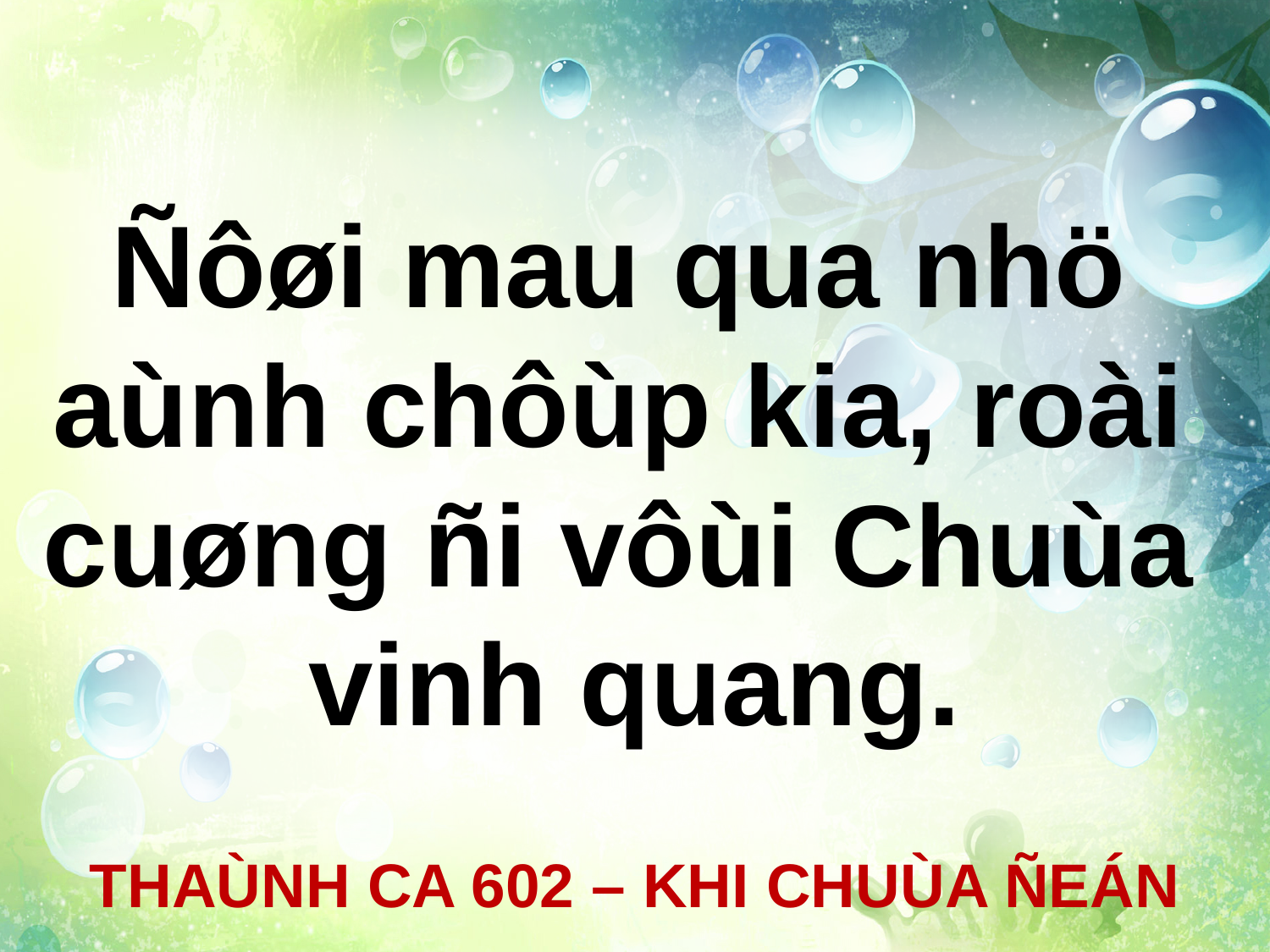

Ñôøi mau qua nhö
aùnh chôùp kia, roài
cuøng ñi vôùi Chuùa
vinh quang.
THAÙNH CA 602 – KHI CHUÙA ÑEÁN